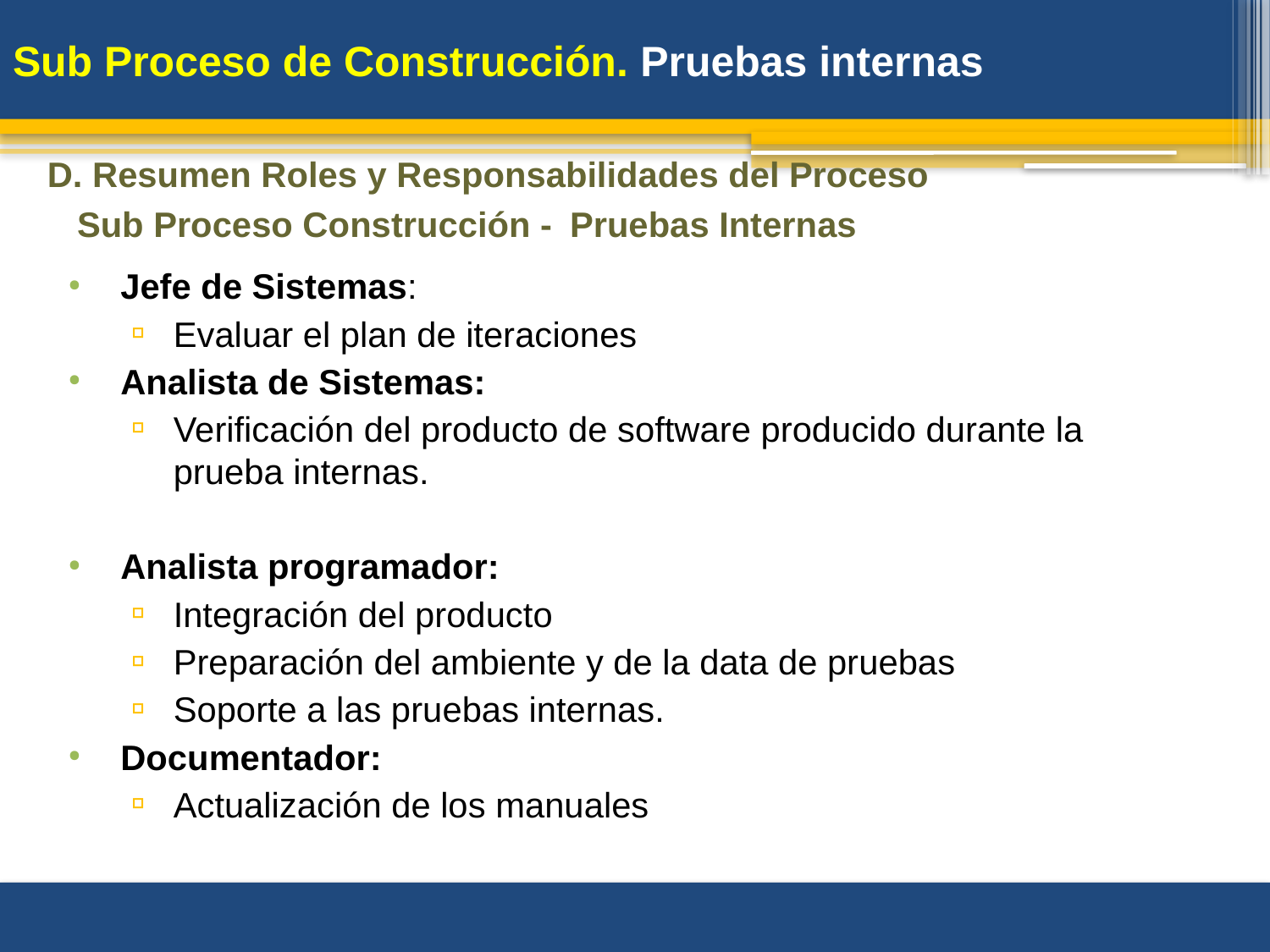

# Sub Proceso de Construcción. Pruebas internas
D. Resumen Roles y Responsabilidades del Proceso
Sub Proceso Construcción -  Pruebas Internas

Jefe de Sistemas:
Evaluar el plan de iteraciones
Analista de Sistemas:
Verificación del producto de software producido durante la prueba internas.

Analista programador:
Integración del producto
Preparación del ambiente y de la data de pruebas
Soporte a las pruebas internas.
Documentador:
Actualización de los manuales